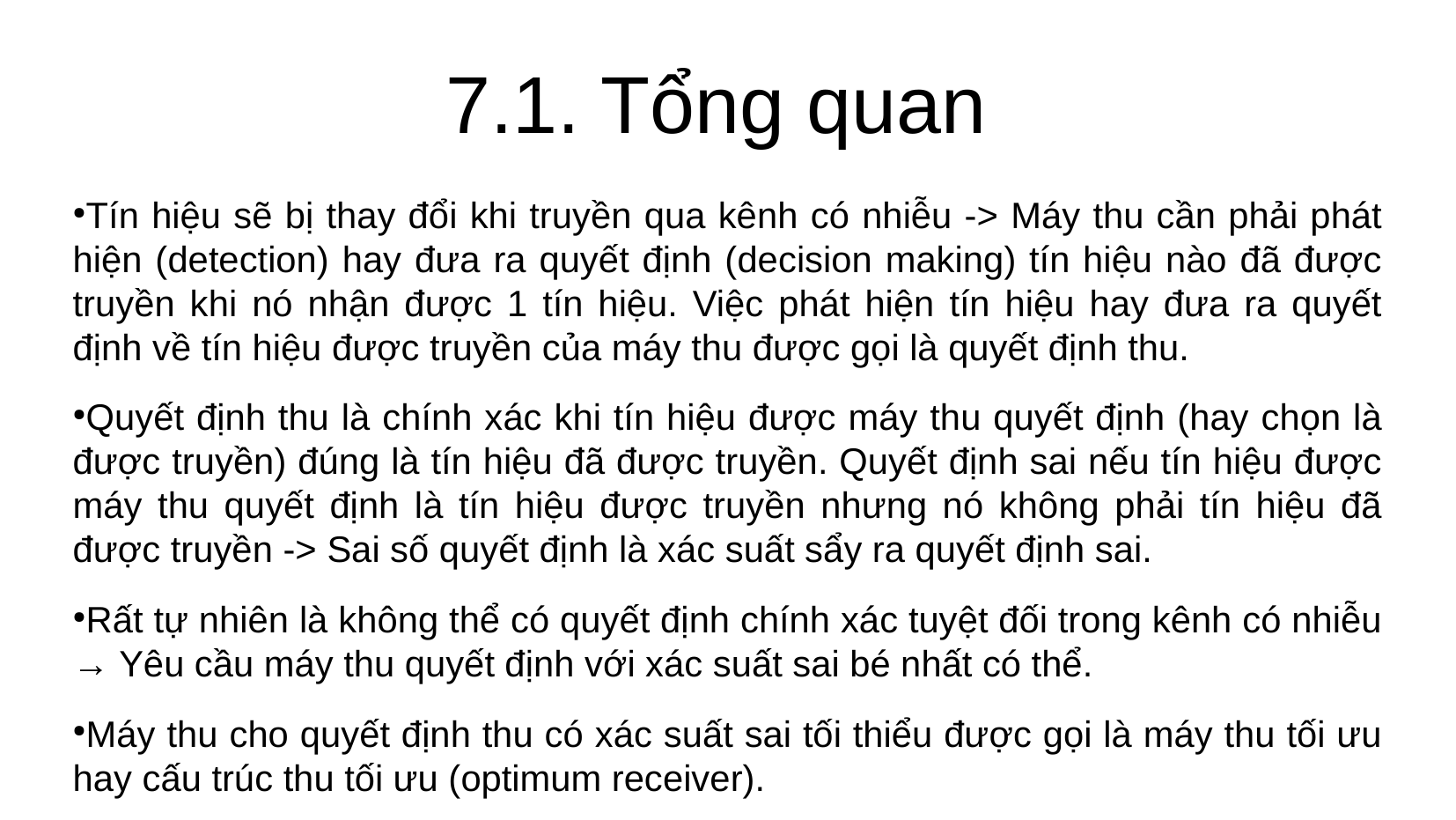

7.1. Tổng quan
Tín hiệu sẽ bị thay đổi khi truyền qua kênh có nhiễu -> Máy thu cần phải phát hiện (detection) hay đưa ra quyết định (decision making) tín hiệu nào đã được truyền khi nó nhận được 1 tín hiệu. Việc phát hiện tín hiệu hay đưa ra quyết định về tín hiệu được truyền của máy thu được gọi là quyết định thu.
Quyết định thu là chính xác khi tín hiệu được máy thu quyết định (hay chọn là được truyền) đúng là tín hiệu đã được truyền. Quyết định sai nếu tín hiệu được máy thu quyết định là tín hiệu được truyền nhưng nó không phải tín hiệu đã được truyền -> Sai số quyết định là xác suất sẩy ra quyết định sai.
Rất tự nhiên là không thể có quyết định chính xác tuyệt đối trong kênh có nhiễu → Yêu cầu máy thu quyết định với xác suất sai bé nhất có thể.
Máy thu cho quyết định thu có xác suất sai tối thiểu được gọi là máy thu tối ưu hay cấu trúc thu tối ưu (optimum receiver).